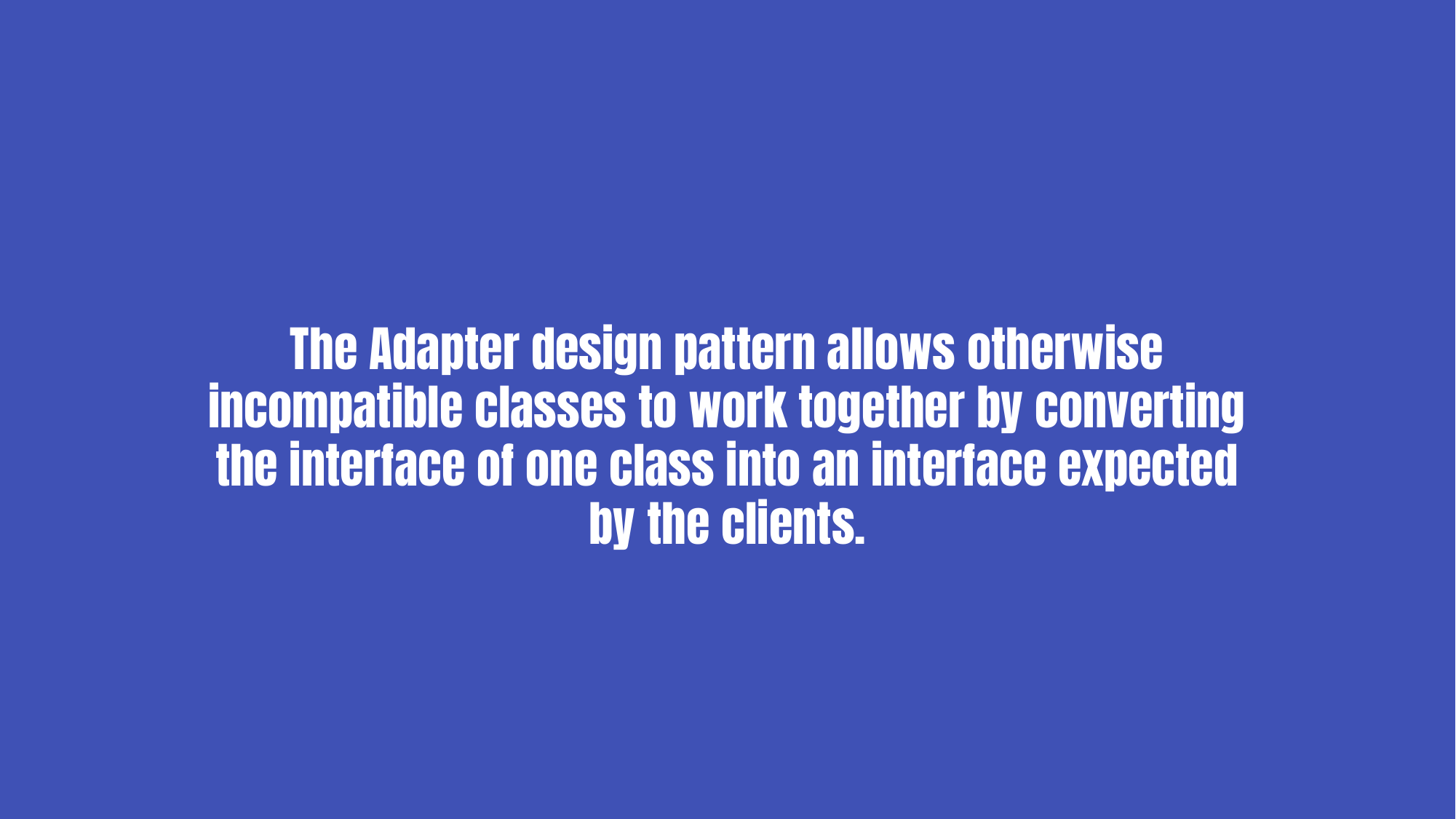

The Adapter design pattern allows otherwise incompatible classes to work together by converting the interface of one class into an interface expected by the clients.